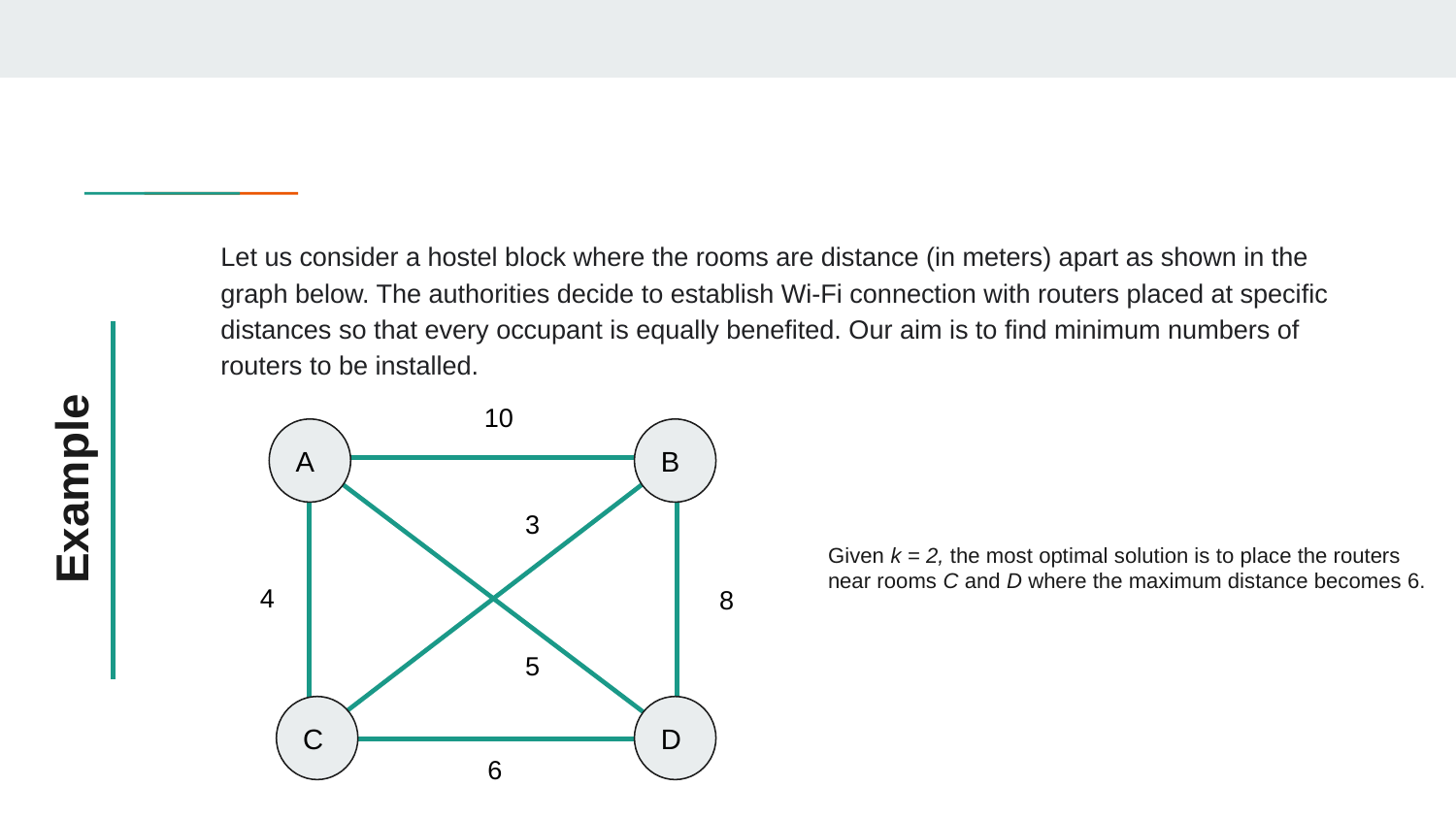

Let us consider a hostel block where the rooms are distance (in meters) apart as shown in the graph below. The authorities decide to establish Wi-Fi connection with routers placed at specific distances so that every occupant is equally benefited. Our aim is to find minimum numbers of routers to be installed.
Example
10
A
B

3
4
8
5
C
D
6
# Given k = 2, the most optimal solution is to place the routers near rooms C and D where the maximum distance becomes 6.